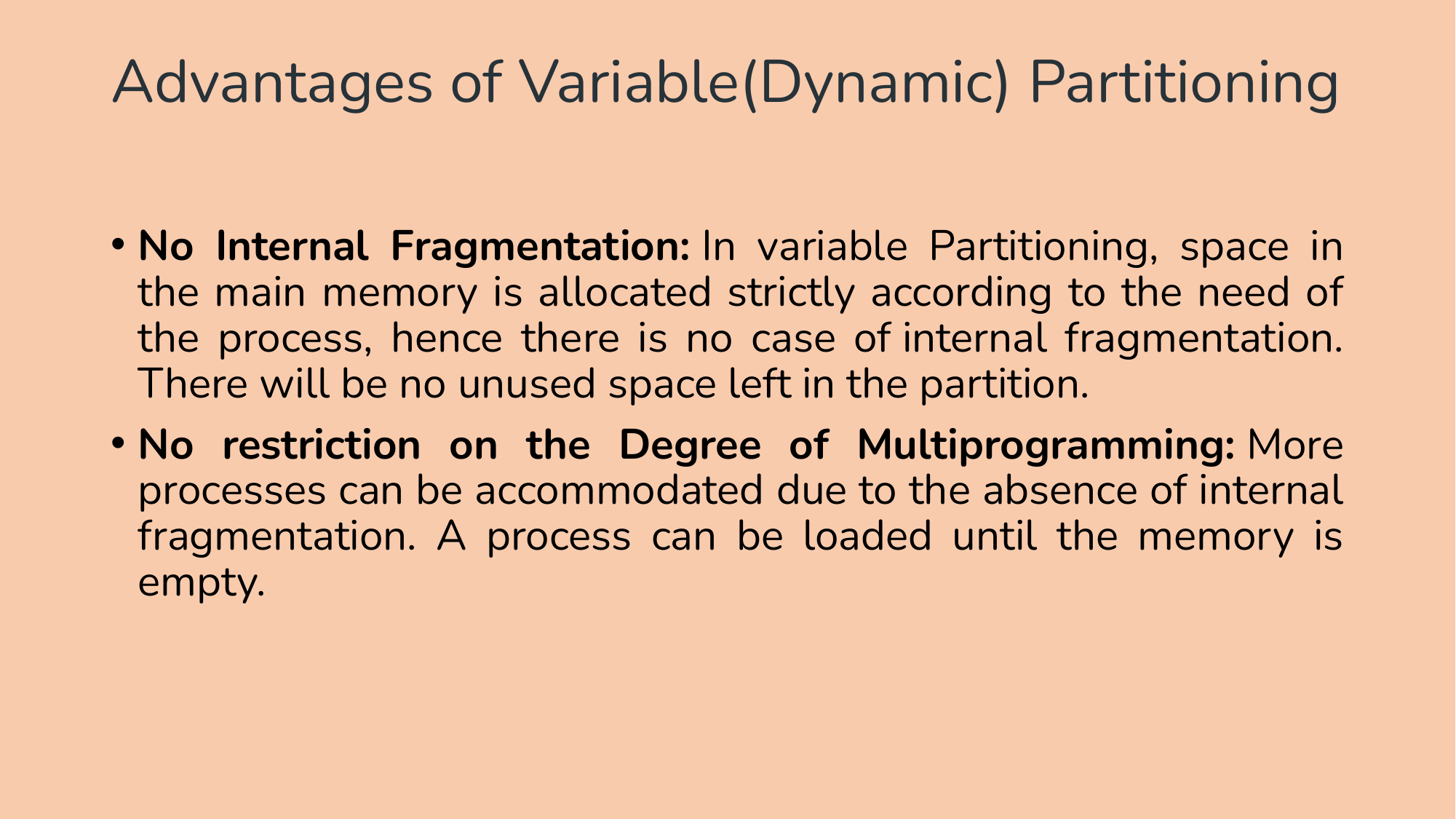

# Advantages of Variable(Dynamic) Partitioning
No Internal Fragmentation: In variable Partitioning, space in the main memory is allocated strictly according to the need of the process, hence there is no case of internal fragmentation. There will be no unused space left in the partition.
No restriction on the Degree of Multiprogramming: More processes can be accommodated due to the absence of internal fragmentation. A process can be loaded until the memory is empty.